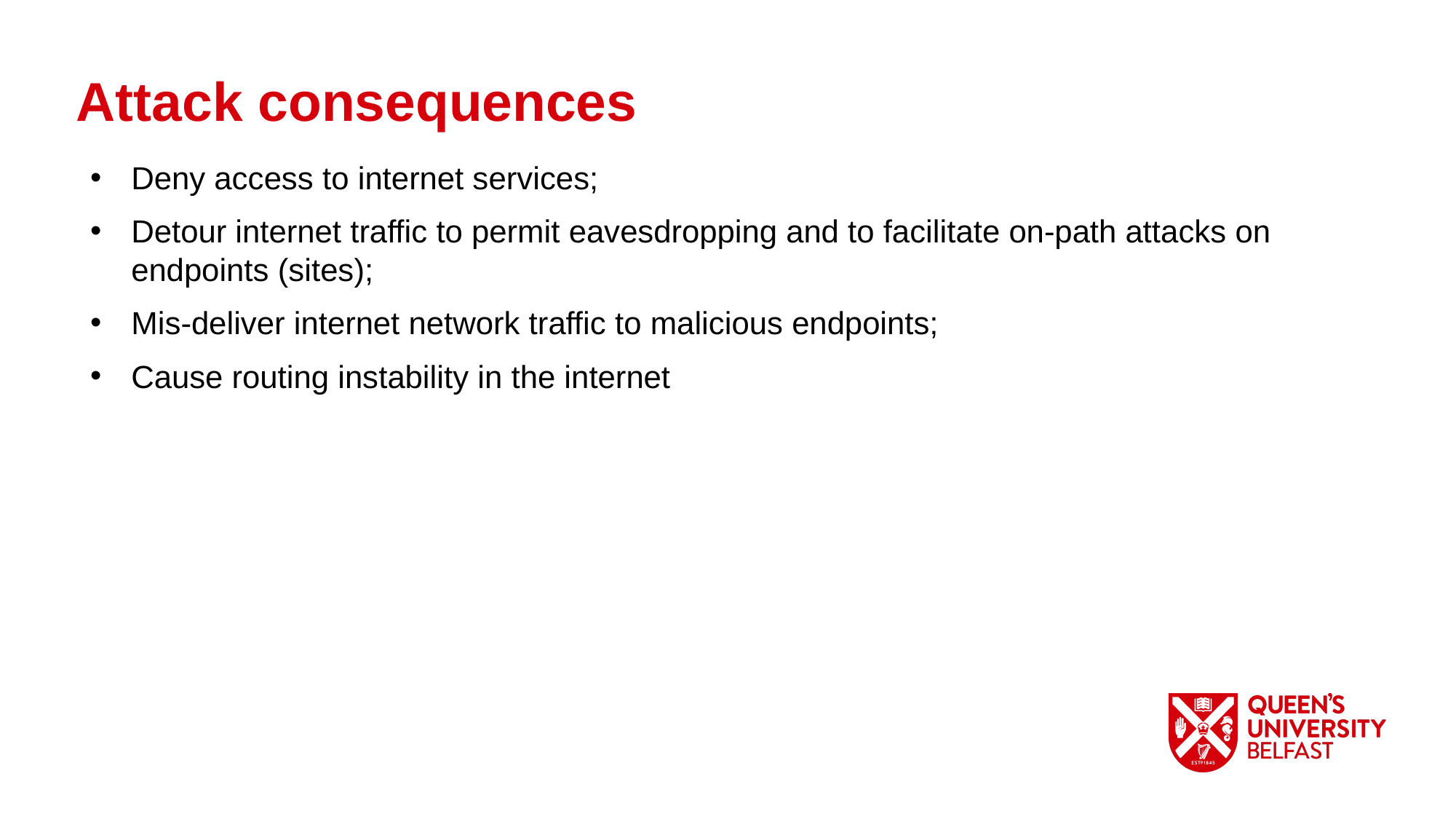

Attack consequences
Deny access to internet services;
Detour internet traffic to permit eavesdropping and to facilitate on-path attacks on endpoints (sites);
Mis-deliver internet network traffic to malicious endpoints;
Cause routing instability in the internet